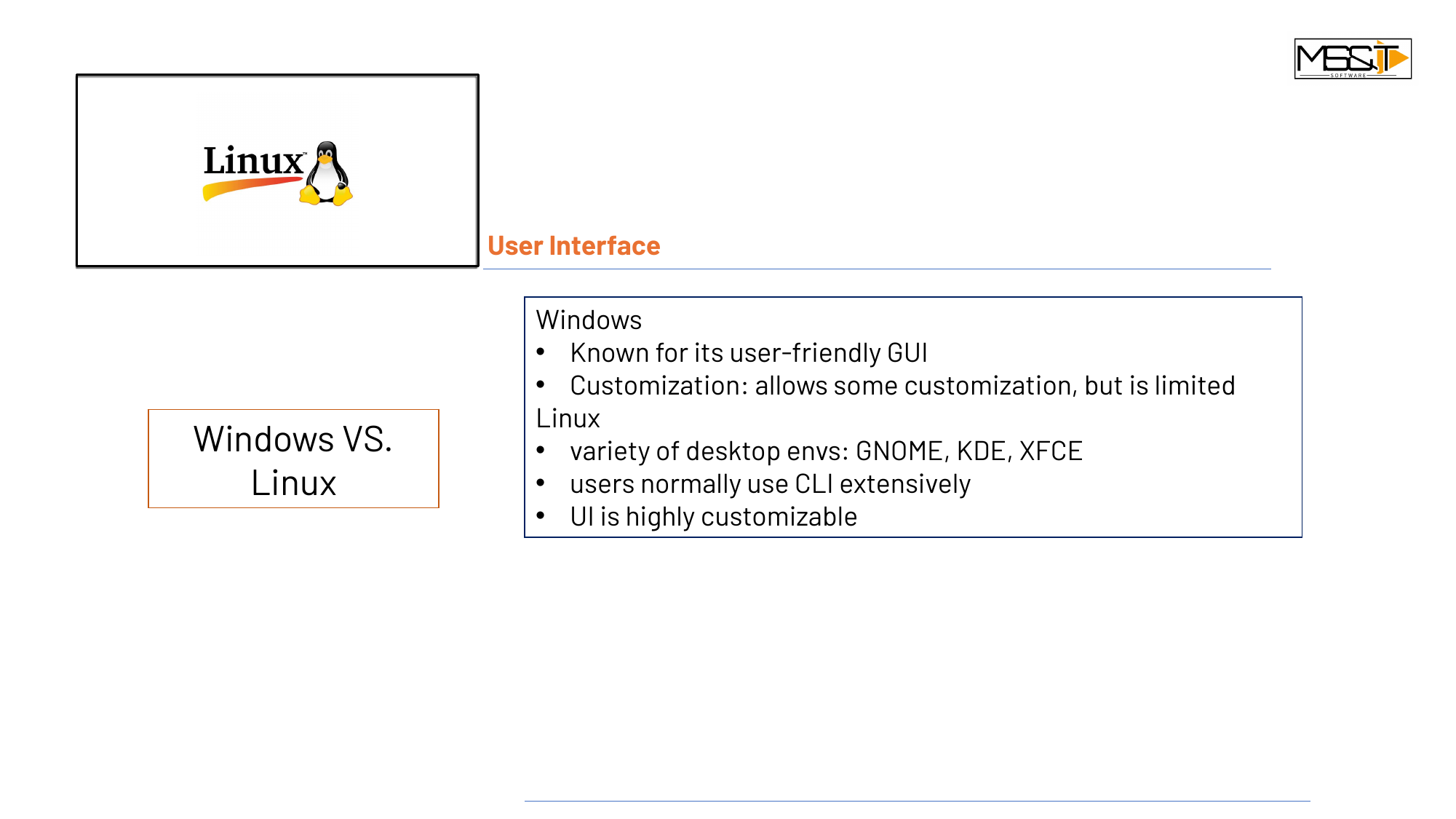

User Interface
Windows
Known for its user-friendly GUI
Customization: allows some customization, but is limited
Linux
variety of desktop envs: GNOME, KDE, XFCE
users normally use CLI extensively
UI is highly customizable
Windows VS. Linux